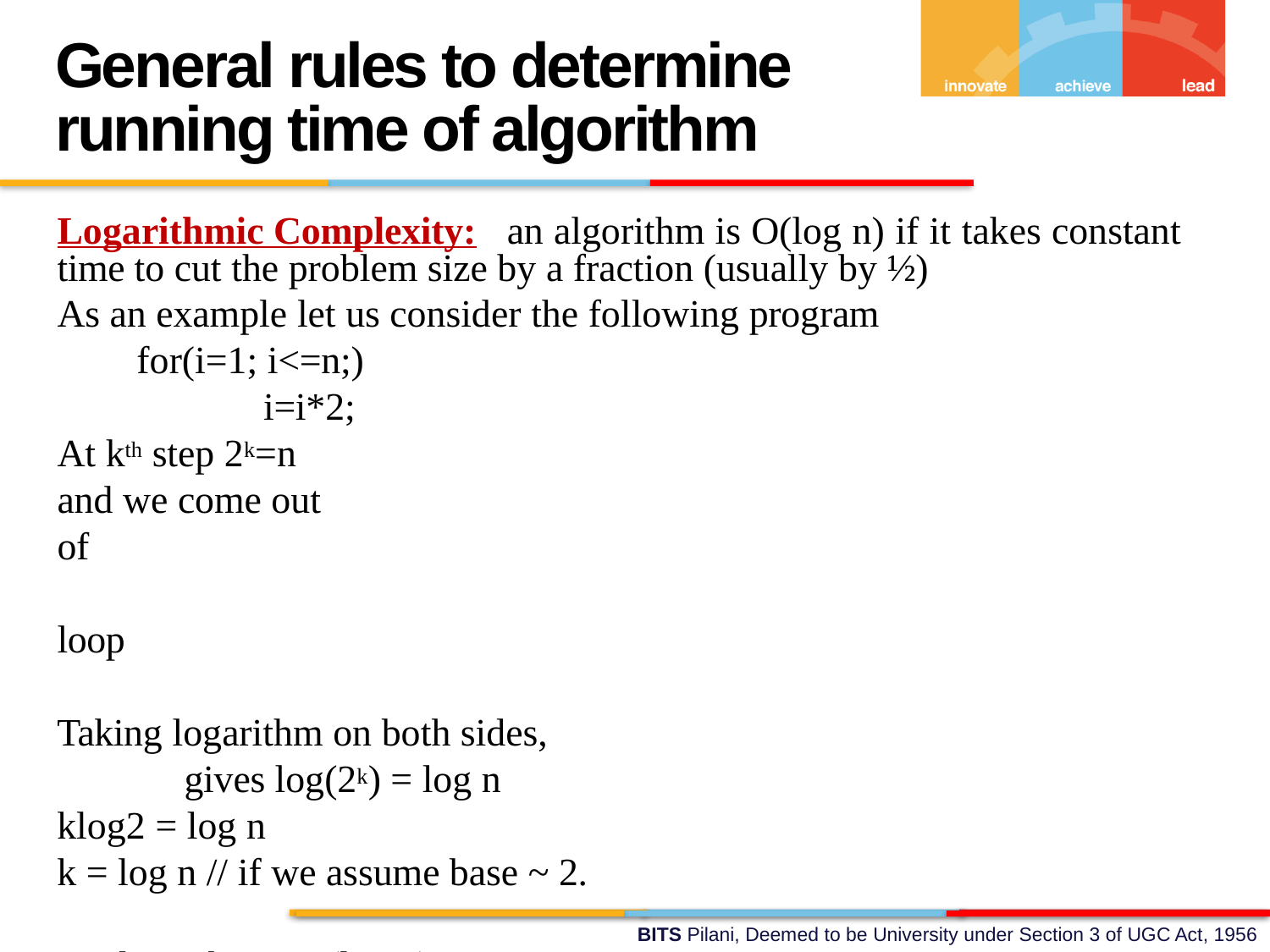

General rules to determine running time of algorithm
Logarithmic Complexity:	an algorithm is O(log n) if it takes constant time to cut the problem size by a fraction (usually by ½)
As an example let us consider the following program
for(i=1; i<=n;)
i=i*2;
At kth step 2k=n and we come out of	loop

Taking logarithm on both sides, gives log(2k) = log n
klog2 = log n
k = log n // if we assume base ~ 2.

Total number = O(log n)